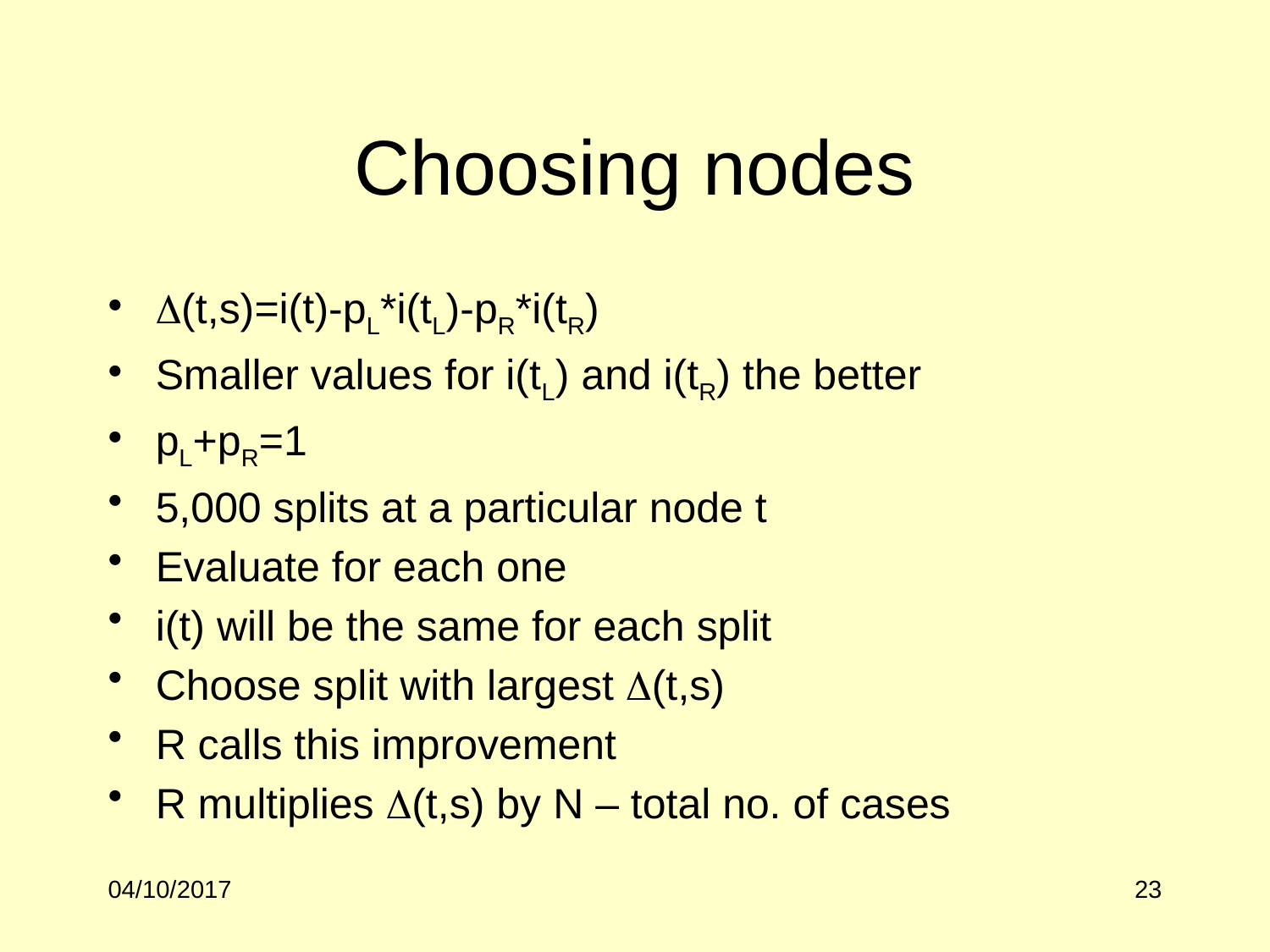

# Choosing nodes
Δ(t,s)=i(t)-pL*i(tL)-pR*i(tR)
Smaller values for i(tL) and i(tR) the better
pL+pR=1
5,000 splits at a particular node t
Evaluate for each one
i(t) will be the same for each split
Choose split with largest Δ(t,s)
R calls this improvement
R multiplies Δ(t,s) by N – total no. of cases

04/10/2017
23